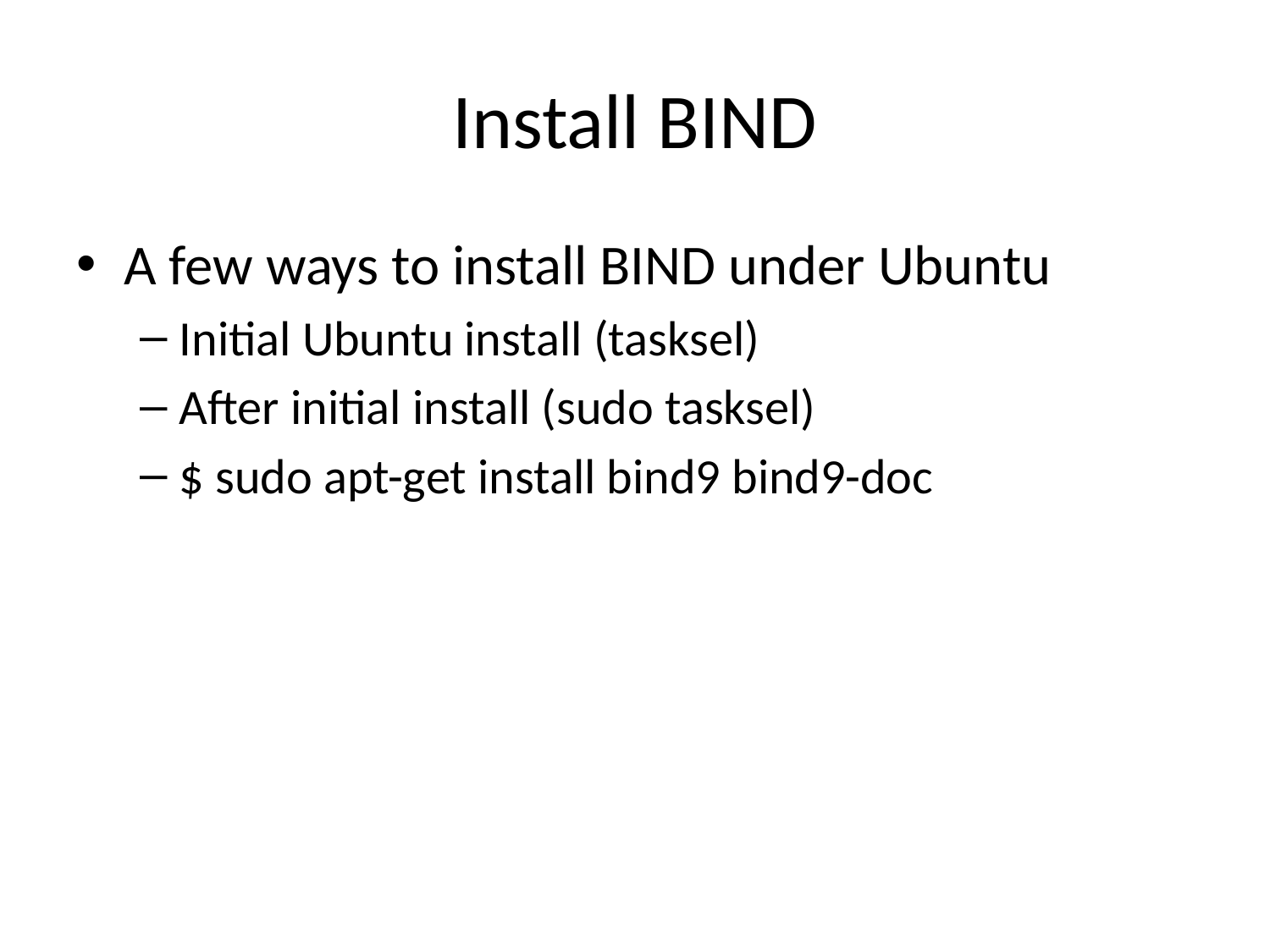

# Install BIND
A few ways to install BIND under Ubuntu
Initial Ubuntu install (tasksel)
After initial install (sudo tasksel)
$ sudo apt-get install bind9 bind9-doc